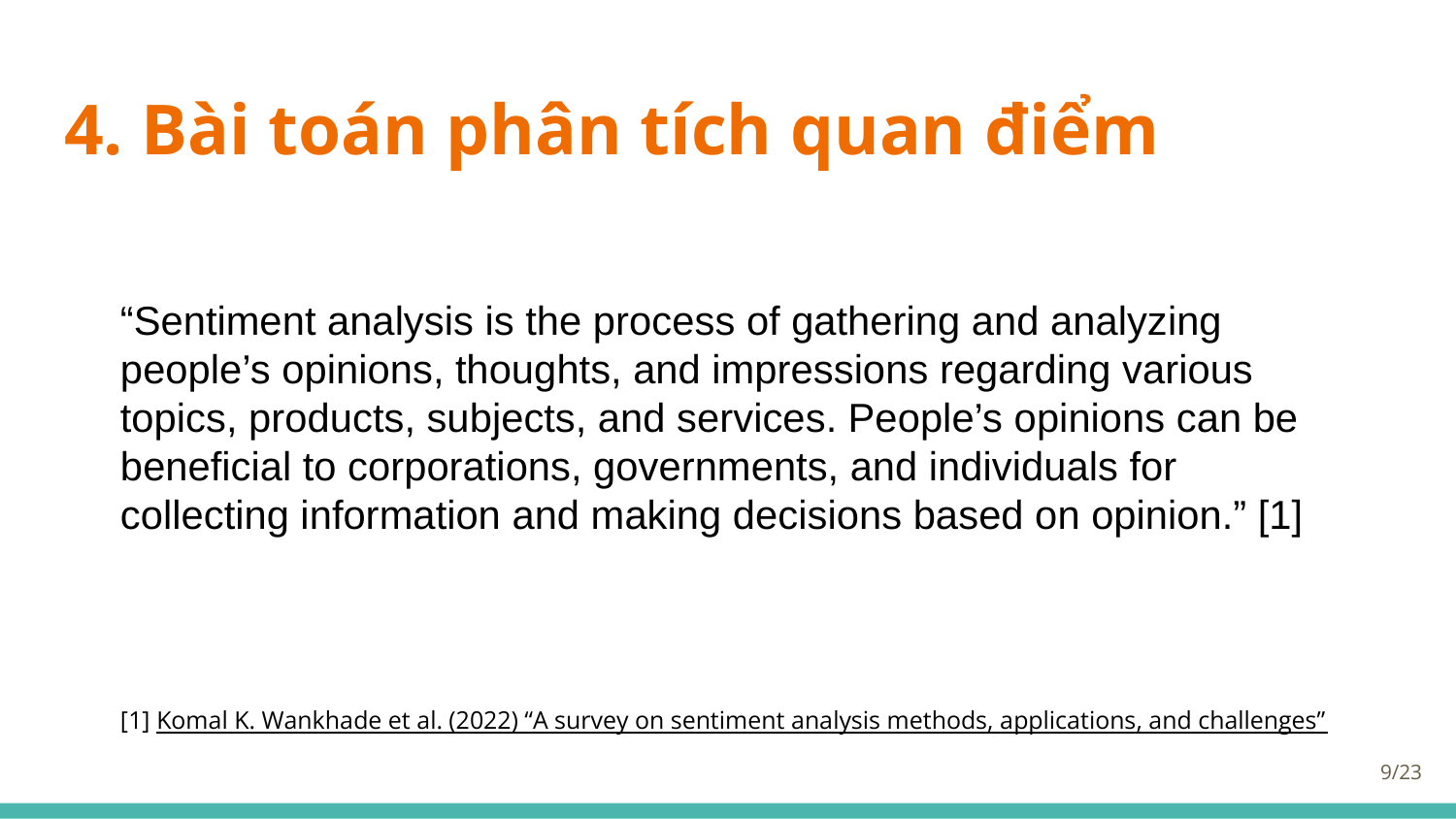

# 4. Bài toán phân tích quan điểm
“Sentiment analysis is the process of gathering and analyzing people’s opinions, thoughts, and impressions regarding various topics, products, subjects, and services. People’s opinions can be beneficial to corporations, governments, and individuals for collecting information and making decisions based on opinion.” [1]
[1] Komal K. Wankhade et al. (2022) “A survey on sentiment analysis methods, applications, and challenges”
9/23